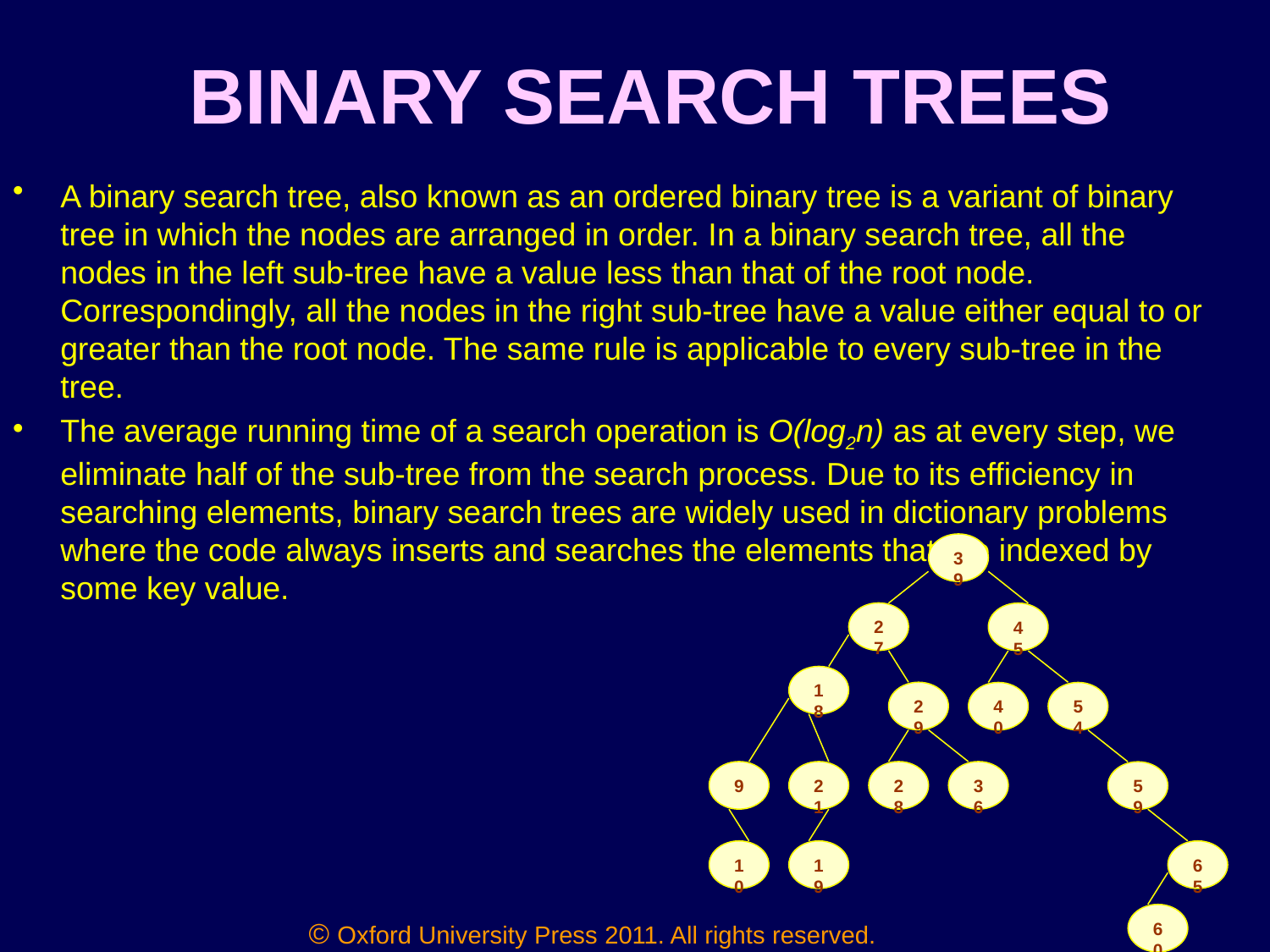

# BINARY SEARCH TREES

A binary search tree, also known as an ordered binary tree is a variant of binary tree in which the nodes are arranged in order. In a binary search tree, all the nodes in the left sub-tree have a value less than that of the root node. Correspondingly, all the nodes in the right sub-tree have a value either equal to or greater than the root node. The same rule is applicable to every sub-tree in the tree.
The average running time of a search operation is O(log2n) as at every step, we eliminate half of the sub-tree from the search process. Due to its efficiency in searching elements, binary search trees are widely used in dictionary problems where the code always inserts and searches the elements that are indexed by some key value.
39

27
45

18
29
40
54

9
21
28
36
59

10
19
65

60